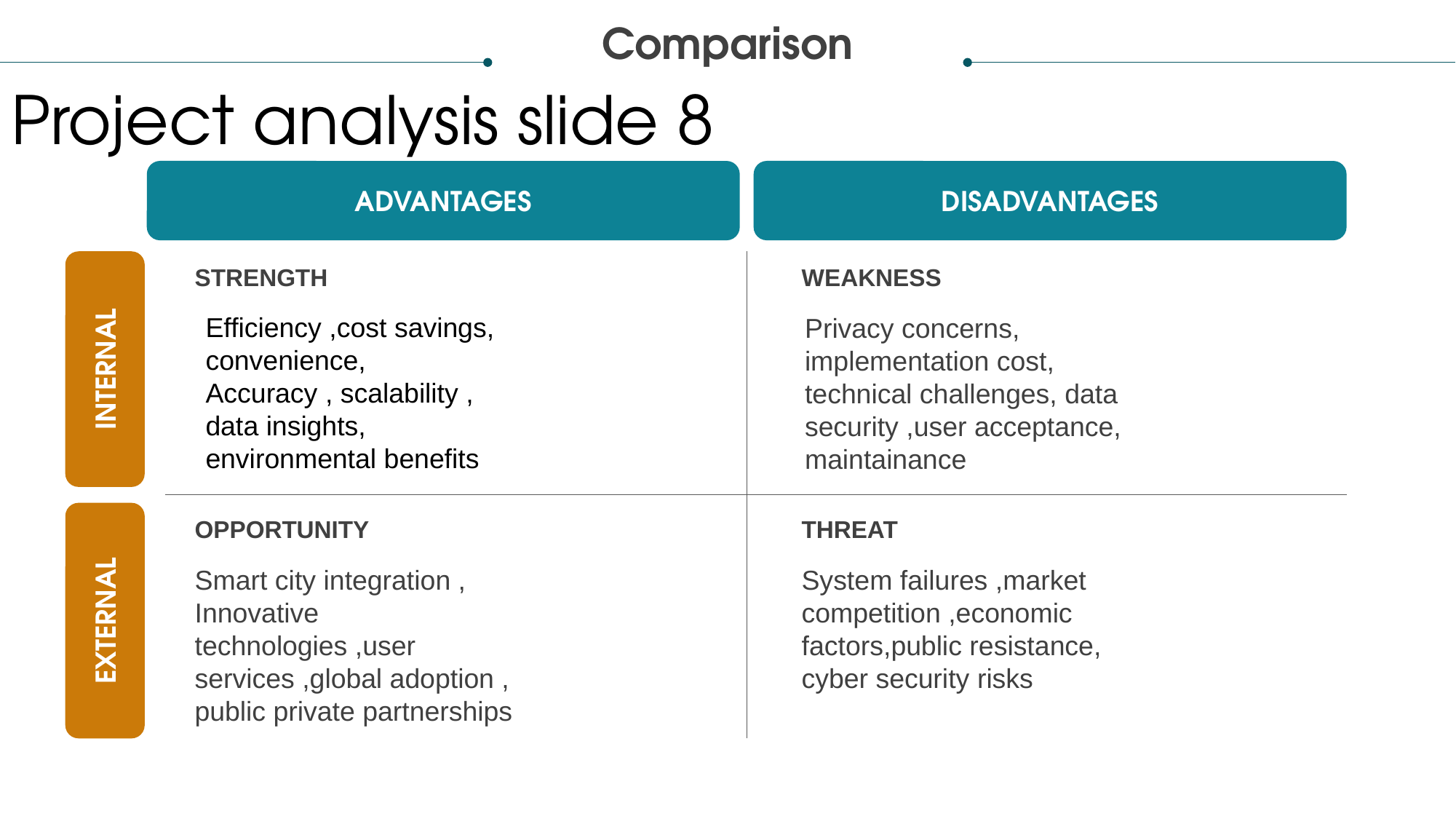

Comparison
Project analysis slide 8
ADVANTAGES
DISADVANTAGES
STRENGTH
WEAKNESS
Efficiency ,cost savings, convenience,
Accuracy , scalability , data insights, environmental benefits
Privacy concerns, implementation cost, technical challenges, data security ,user acceptance, maintainance
INTERNAL
OPPORTUNITY
THREAT
Smart city integration , Innovative technologies ,user services ,global adoption , public private partnerships
System failures ,market competition ,economic factors,public resistance,     cyber security risks
EXTERNAL